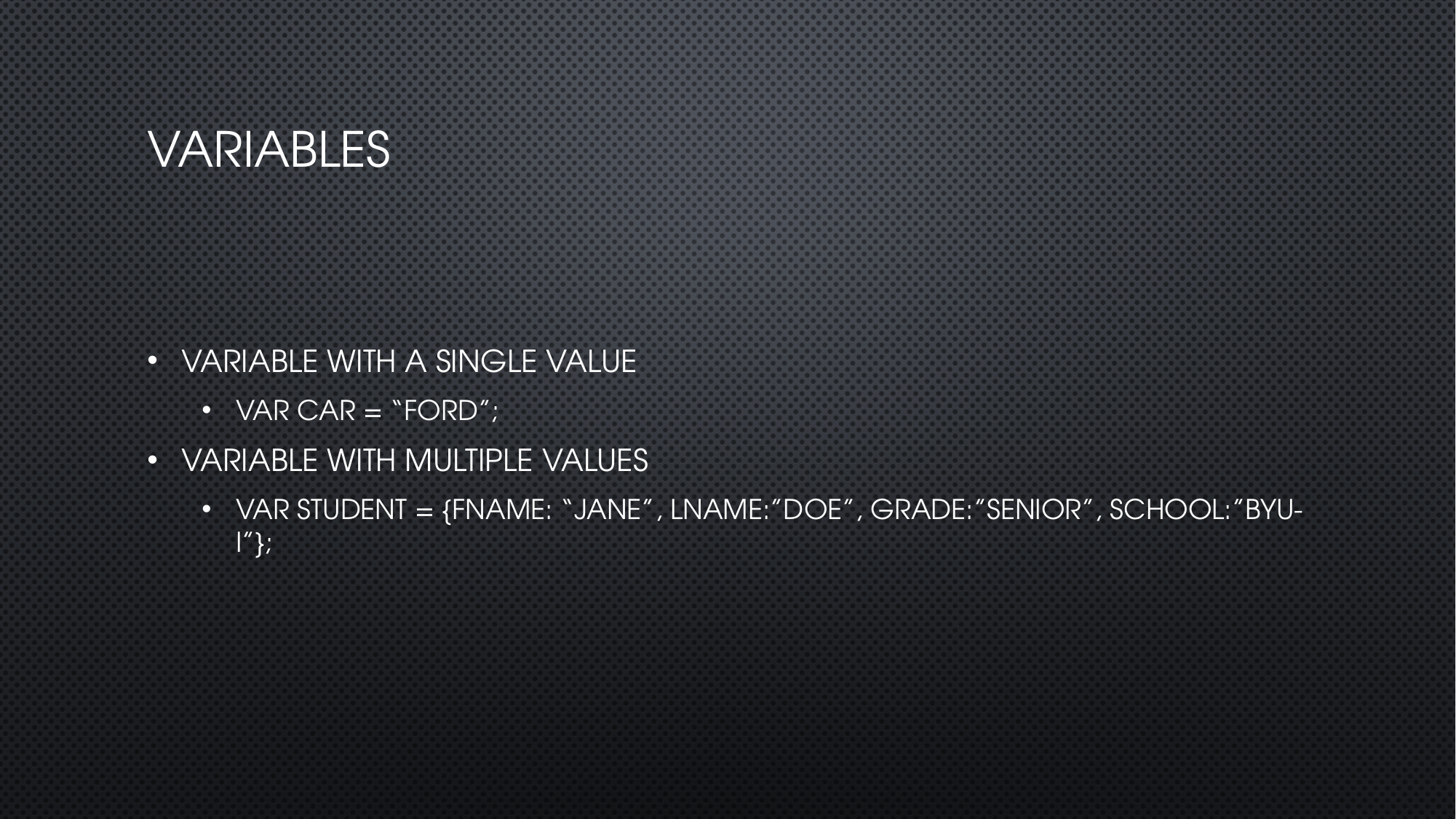

# Variables
Variable with a single value
Var car = “Ford”;
Variable with multiple values
Var student = {fName: “Jane”, lName:”Doe”, grade:”Senior”, school:”BYU-I”};